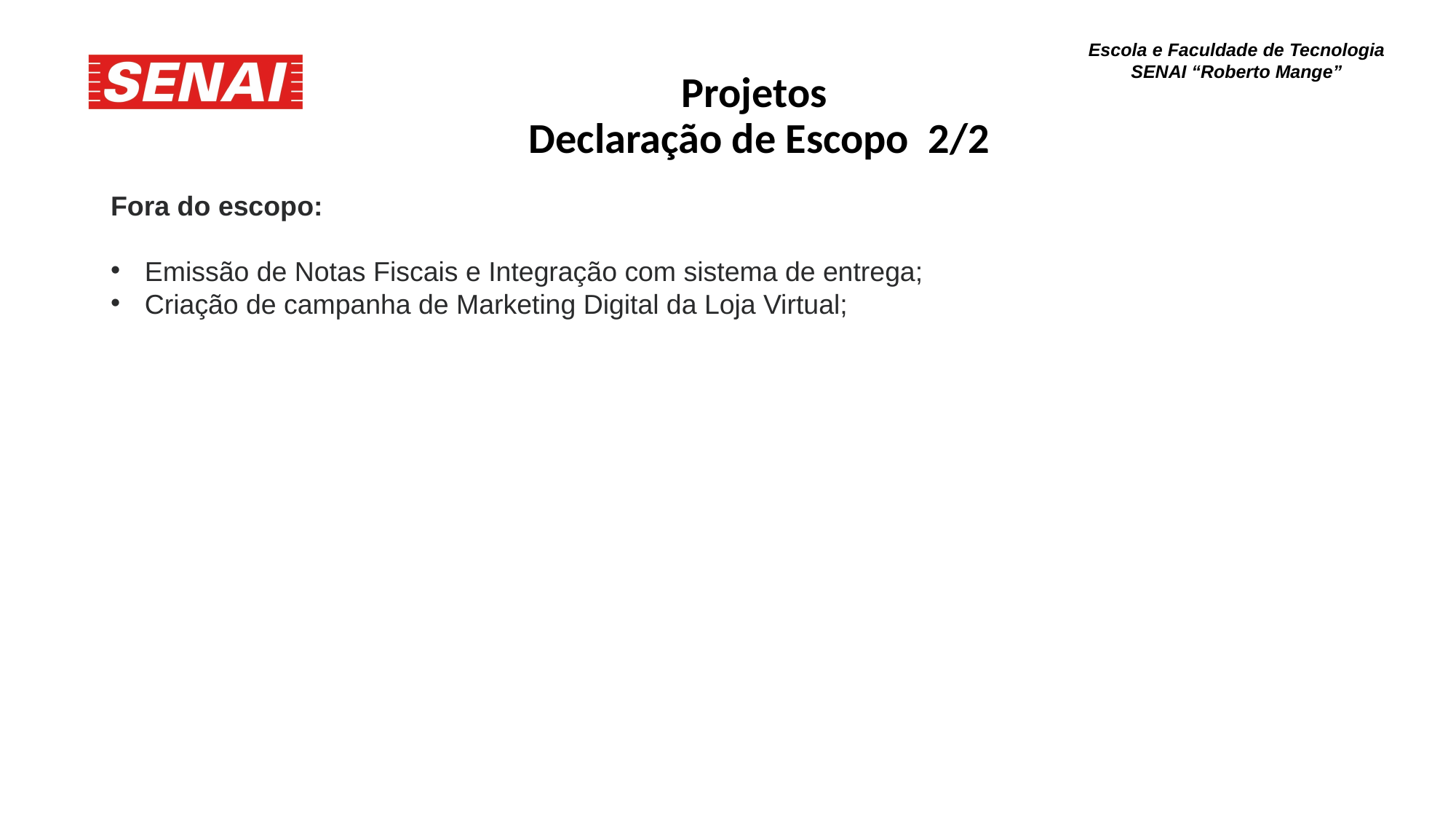

Projetos
Declaração de Escopo  2/2
Fora do escopo:

Emissão de Notas Fiscais e Integração com sistema de entrega;
Criação de campanha de Marketing Digital da Loja Virtual;